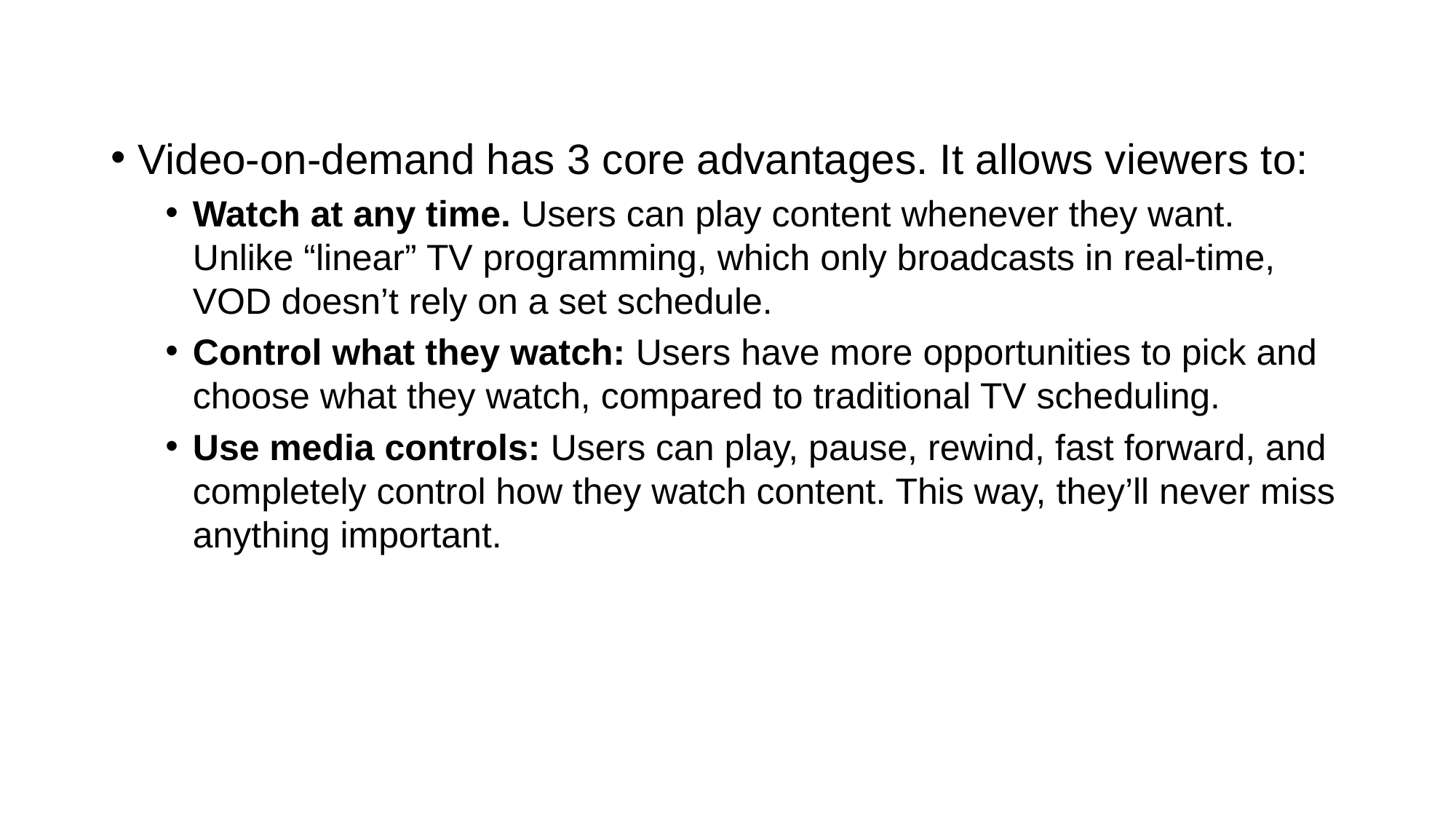

Video-on-demand has 3 core advantages. It allows viewers to:
Watch at any time. Users can play content whenever they want. Unlike “linear” TV programming, which only broadcasts in real-time, VOD doesn’t rely on a set schedule.
Control what they watch: Users have more opportunities to pick and choose what they watch, compared to traditional TV scheduling.
Use media controls: Users can play, pause, rewind, fast forward, and completely control how they watch content. This way, they’ll never miss anything important.